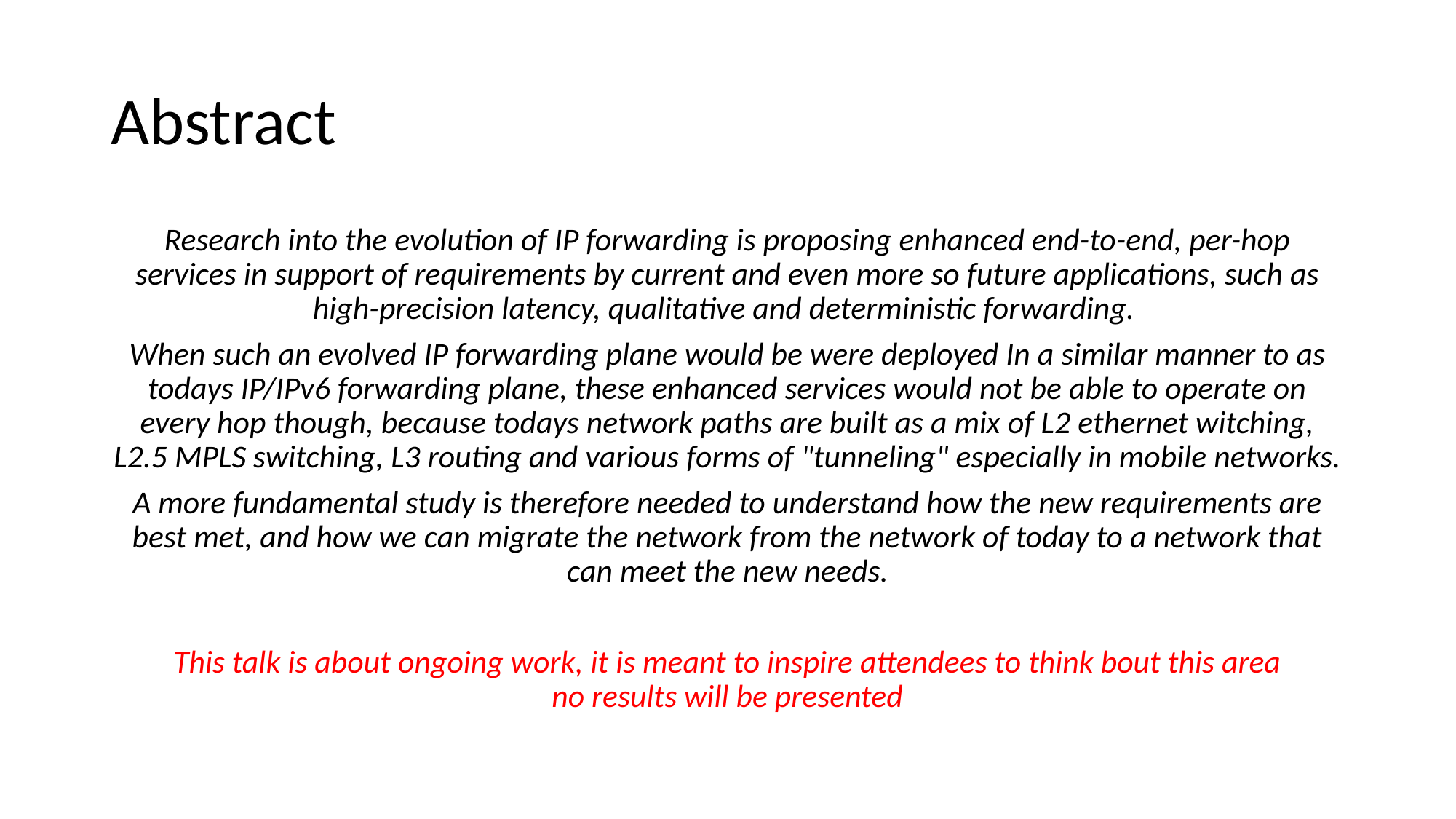

# Abstract
Research into the evolution of IP forwarding is proposing enhanced end-to-end, per-hop services in support of requirements by current and even more so future applications, such as high-precision latency, qualitative and deterministic forwarding.
When such an evolved IP forwarding plane would be were deployed In a similar manner to as todays IP/IPv6 forwarding plane, these enhanced services would not be able to operate on every hop though, because todays network paths are built as a mix of L2 ethernet witching, L2.5 MPLS switching, L3 routing and various forms of "tunneling" especially in mobile networks.
A more fundamental study is therefore needed to understand how the new requirements are best met, and how we can migrate the network from the network of today to a network that can meet the new needs.

This talk is about ongoing work, it is meant to inspire attendees to think bout this area
no results will be presented